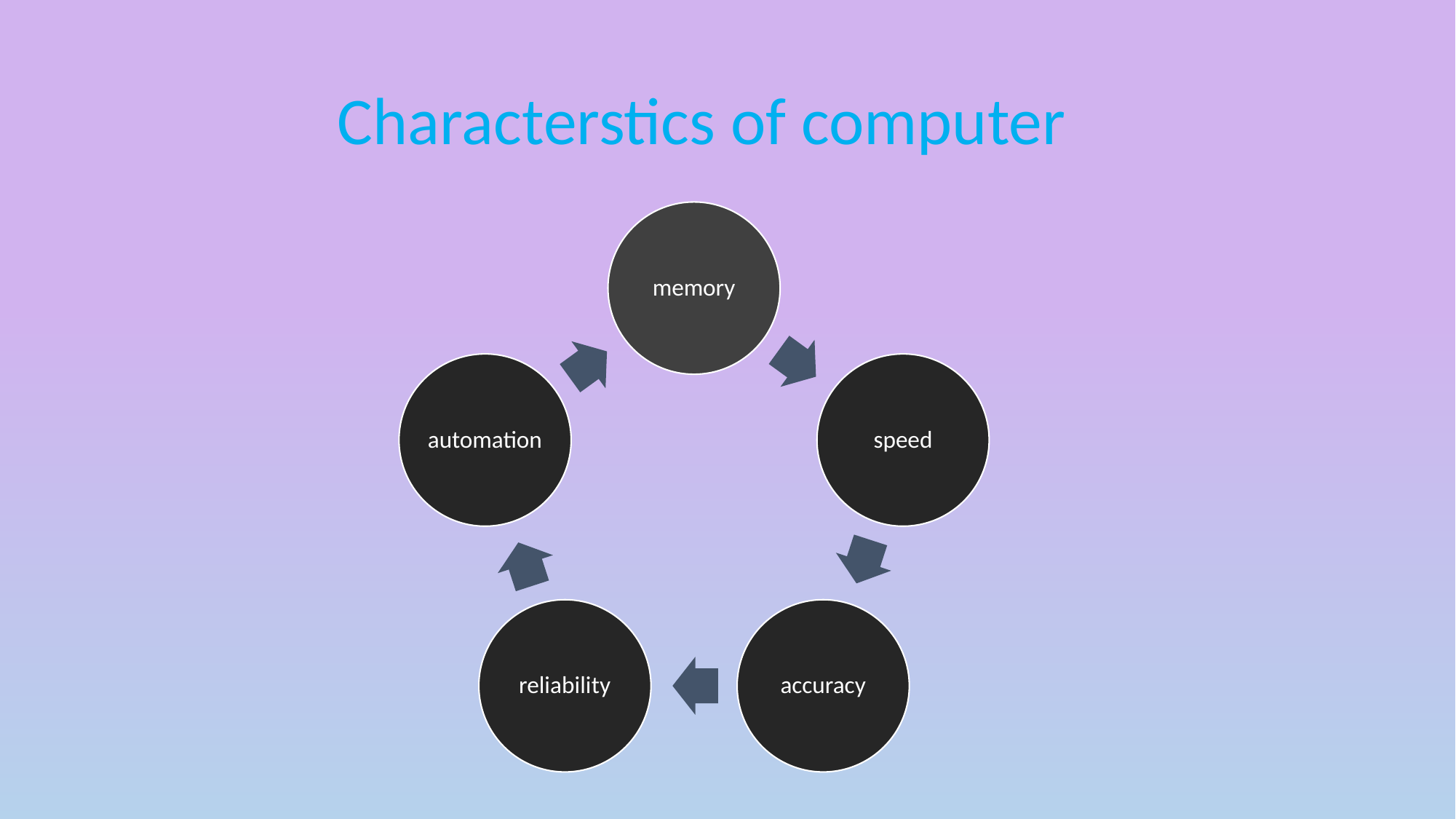

# Characterstics of computer
memory

speed

accuracy

reliability

automation